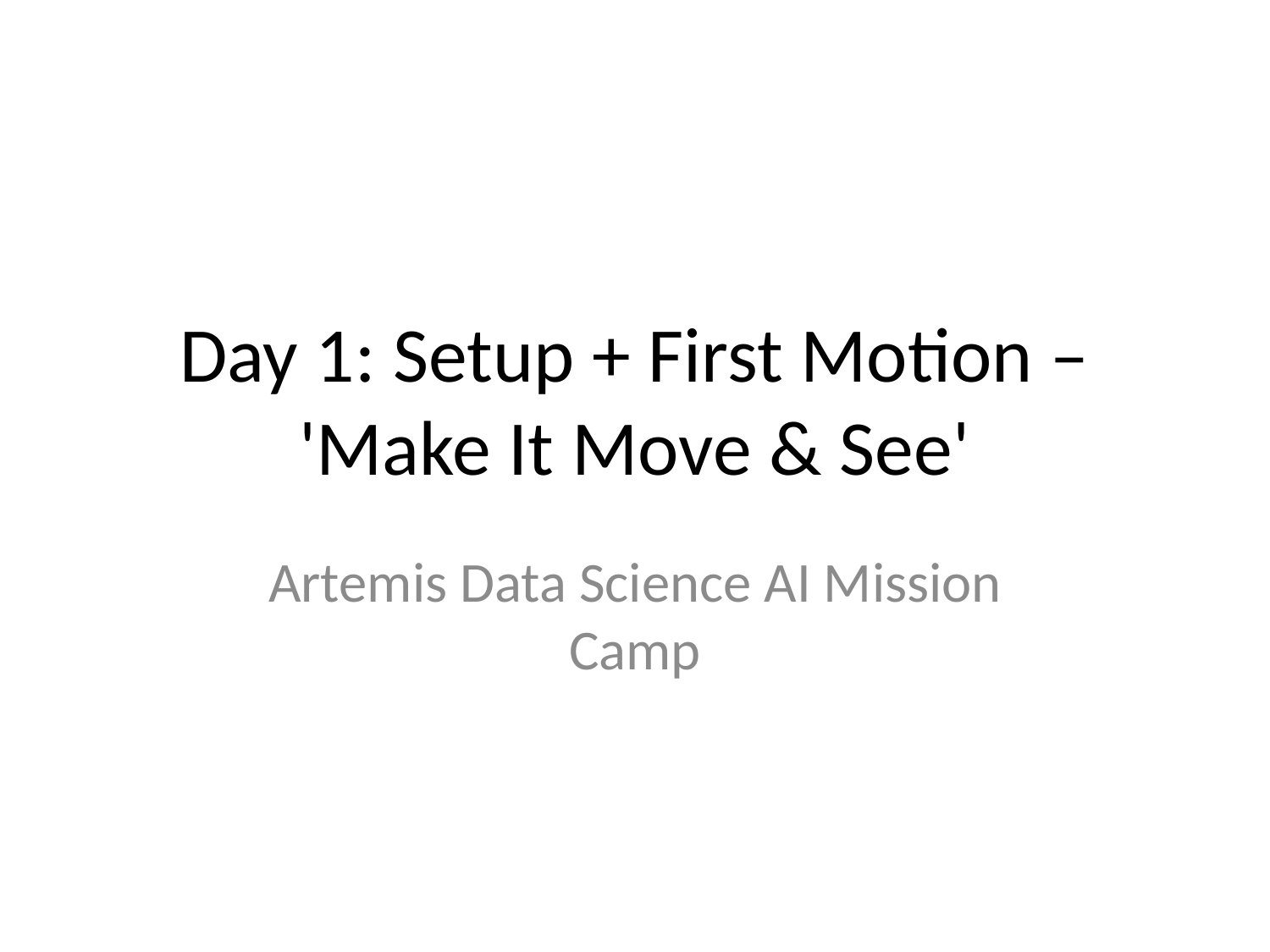

# Day 1: Setup + First Motion – 'Make It Move & See'
Artemis Data Science AI Mission Camp